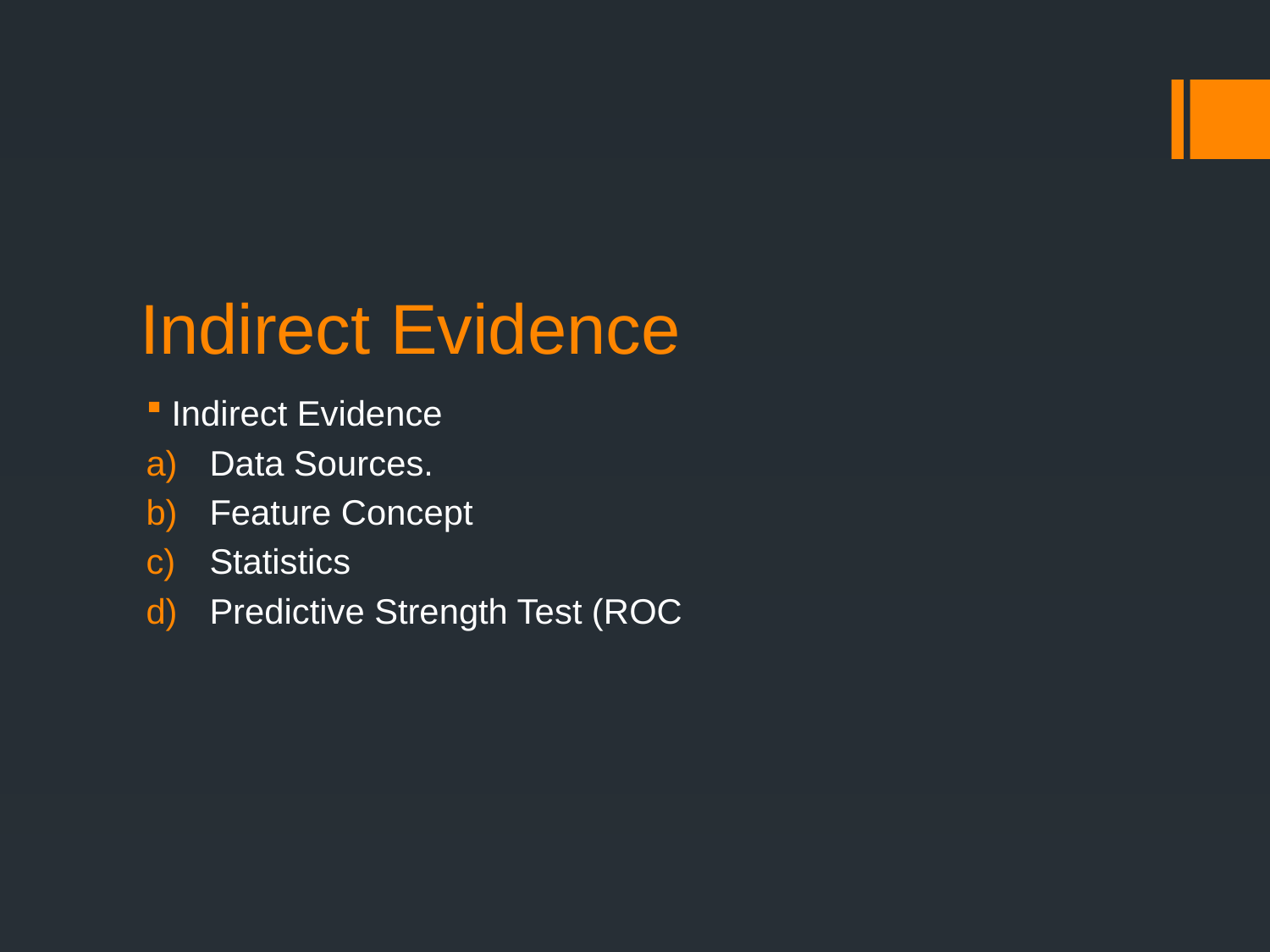

# Indirect Evidence
Indirect Evidence
Data Sources.
Feature Concept
Statistics
Predictive Strength Test (ROC